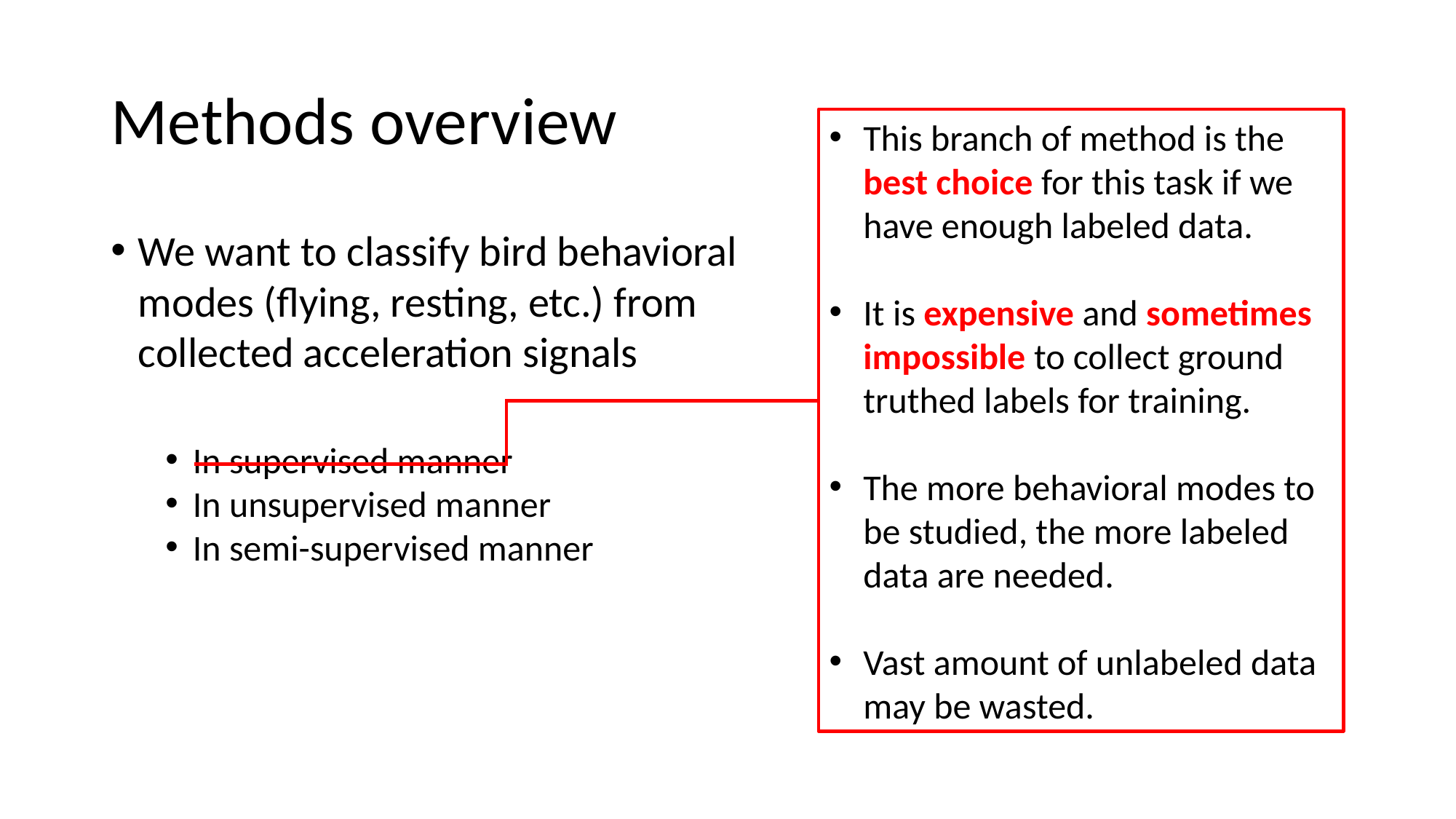

# Methods overview
This branch of method is the best choice for this task if we have enough labeled data.

It is expensive and sometimes impossible to collect ground truthed labels for training.

The more behavioral modes to be studied, the more labeled data are needed.

Vast amount of unlabeled data may be wasted.
We want to classify bird behavioral modes (flying, resting, etc.) from collected acceleration signals

In supervised manner
In unsupervised manner
In semi-supervised manner